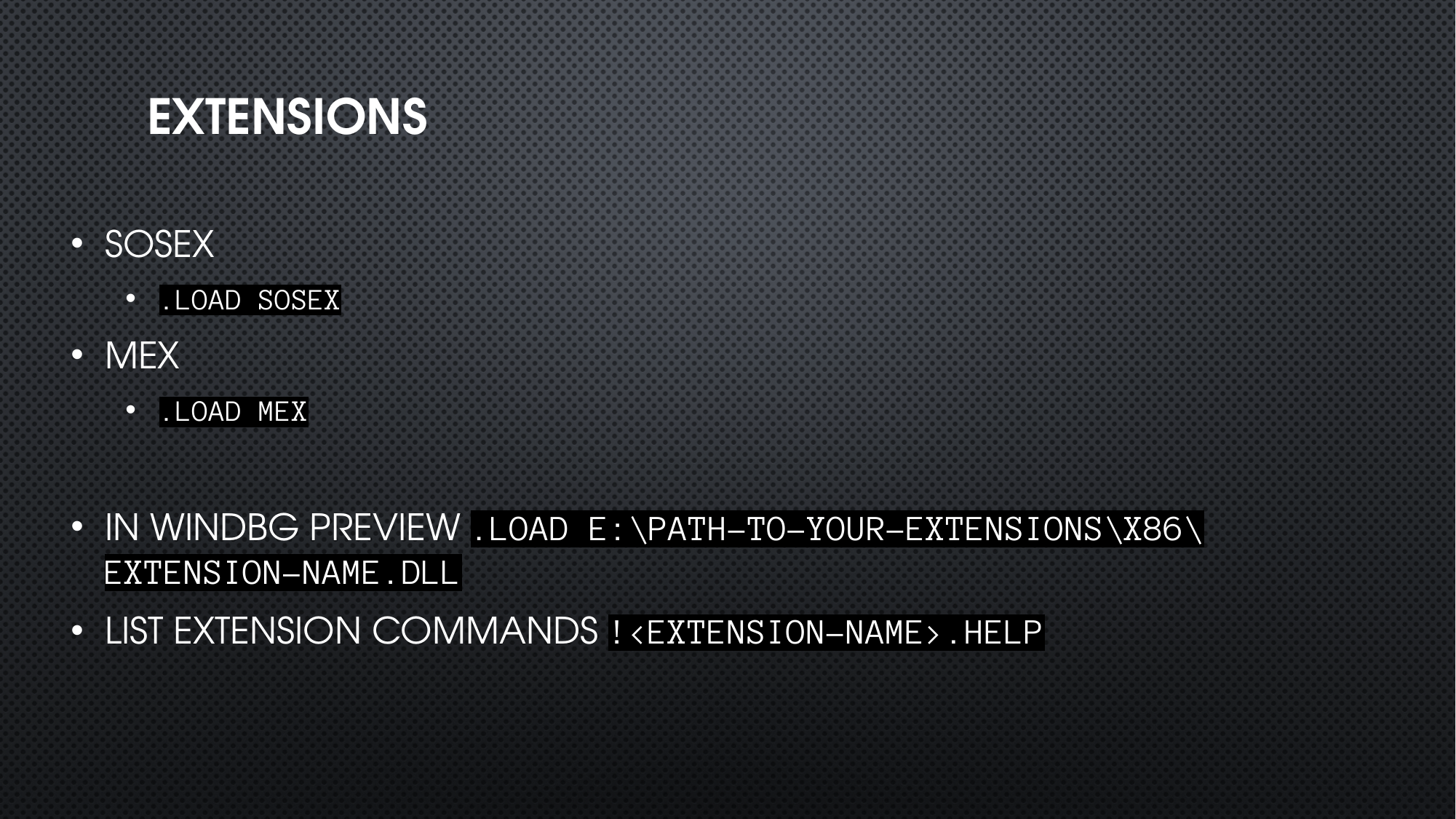

# Extensions
SOSEX
.load SOSEX
MEX
.load MEX

In WinDbg Preview .load E:\path-to-your-extensions\x86\extension-name.dll
List extension commands !<extension-name>.help